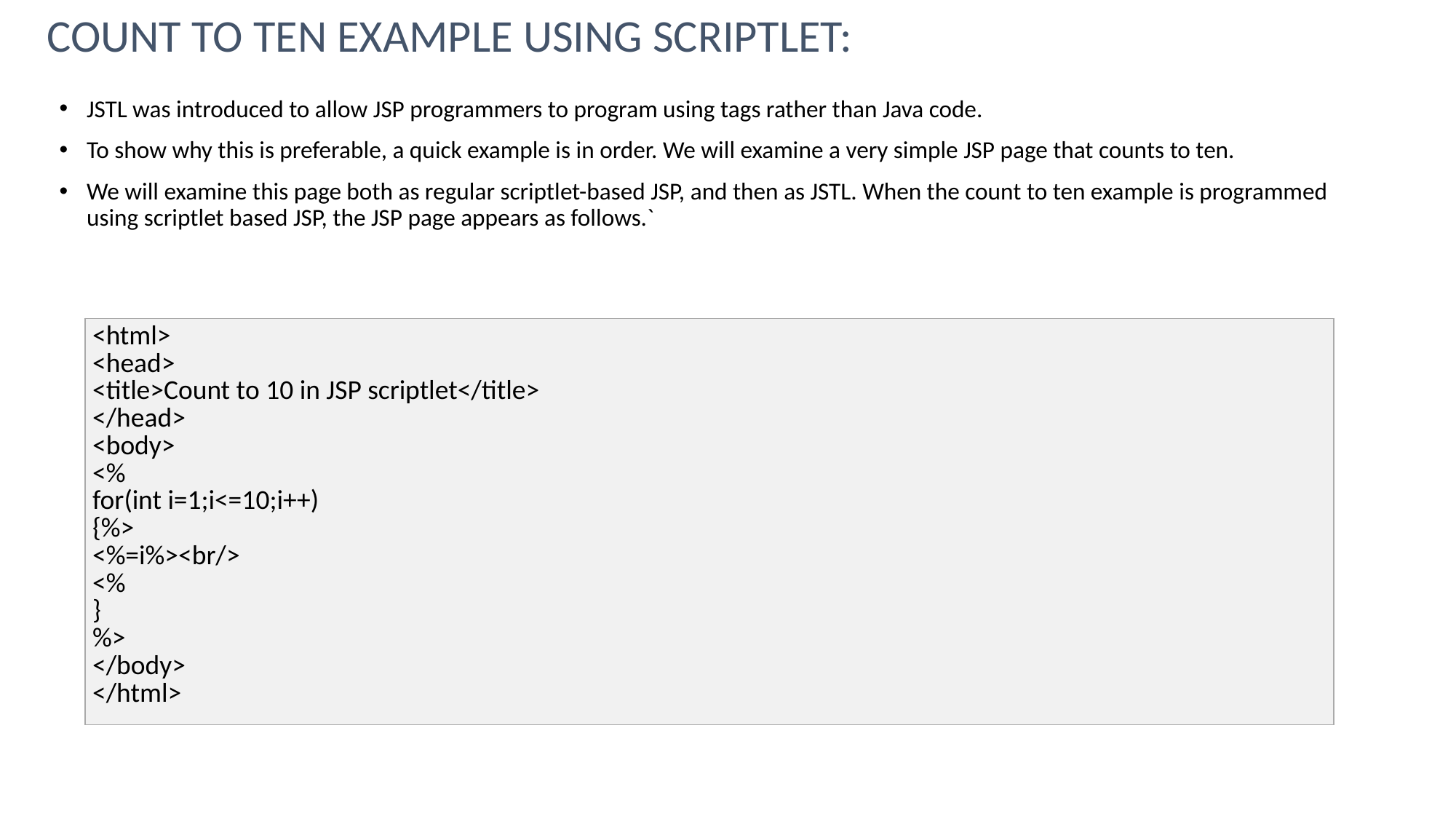

count to ten Example Using scriptlet:
JSTL was introduced to allow JSP programmers to program using tags rather than Java code.
To show why this is preferable, a quick example is in order. We will examine a very simple JSP page that counts to ten.
We will examine this page both as regular scriptlet-based JSP, and then as JSTL. When the count to ten example is programmed using scriptlet based JSP, the JSP page appears as follows.`
| <html> <head> <title>Count to 10 in JSP scriptlet</title> </head> <body> <% for(int i=1;i<=10;i++) {%> <%=i%><br/> <% } %> </body> </html> |
| --- |